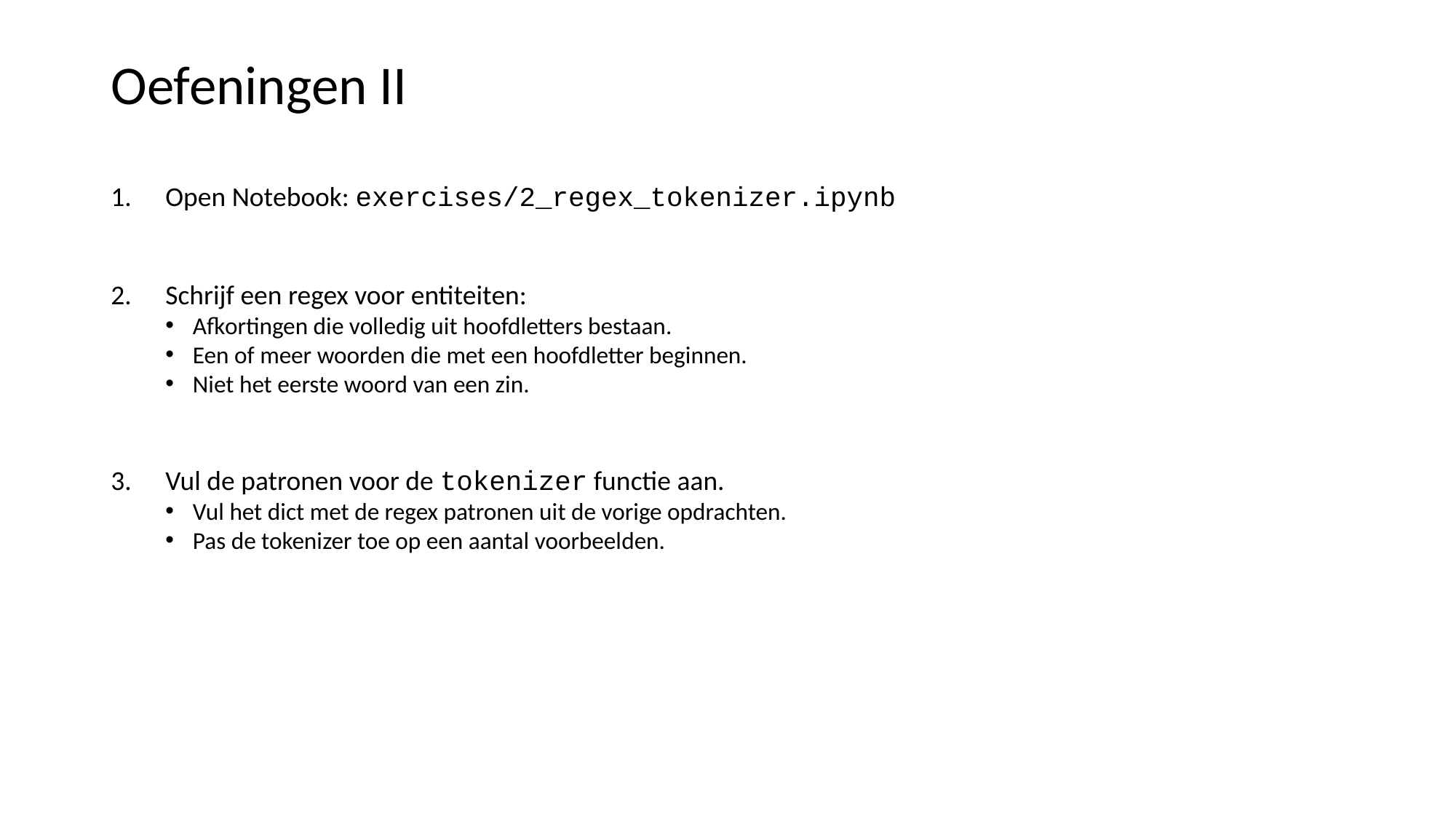

# Oefeningen II
Open Notebook: exercises/2_regex_tokenizer.ipynb

Schrijf een regex voor entiteiten:
Afkortingen die volledig uit hoofdletters bestaan.
Een of meer woorden die met een hoofdletter beginnen.
Niet het eerste woord van een zin.

Vul de patronen voor de tokenizer functie aan.
Vul het dict met de regex patronen uit de vorige opdrachten.
Pas de tokenizer toe op een aantal voorbeelden.